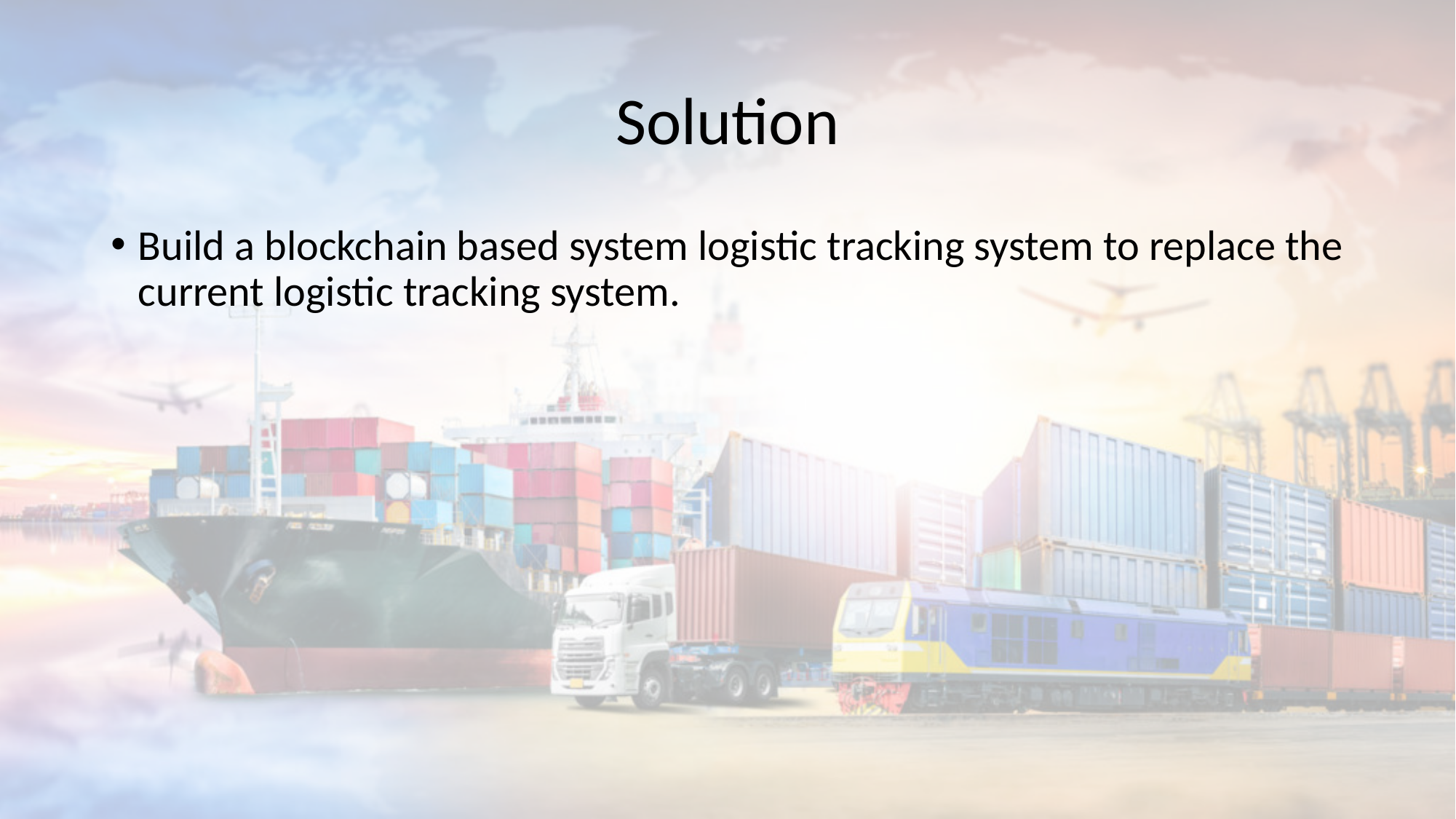

# Solution
Build a blockchain based system logistic tracking system to replace the current logistic tracking system.